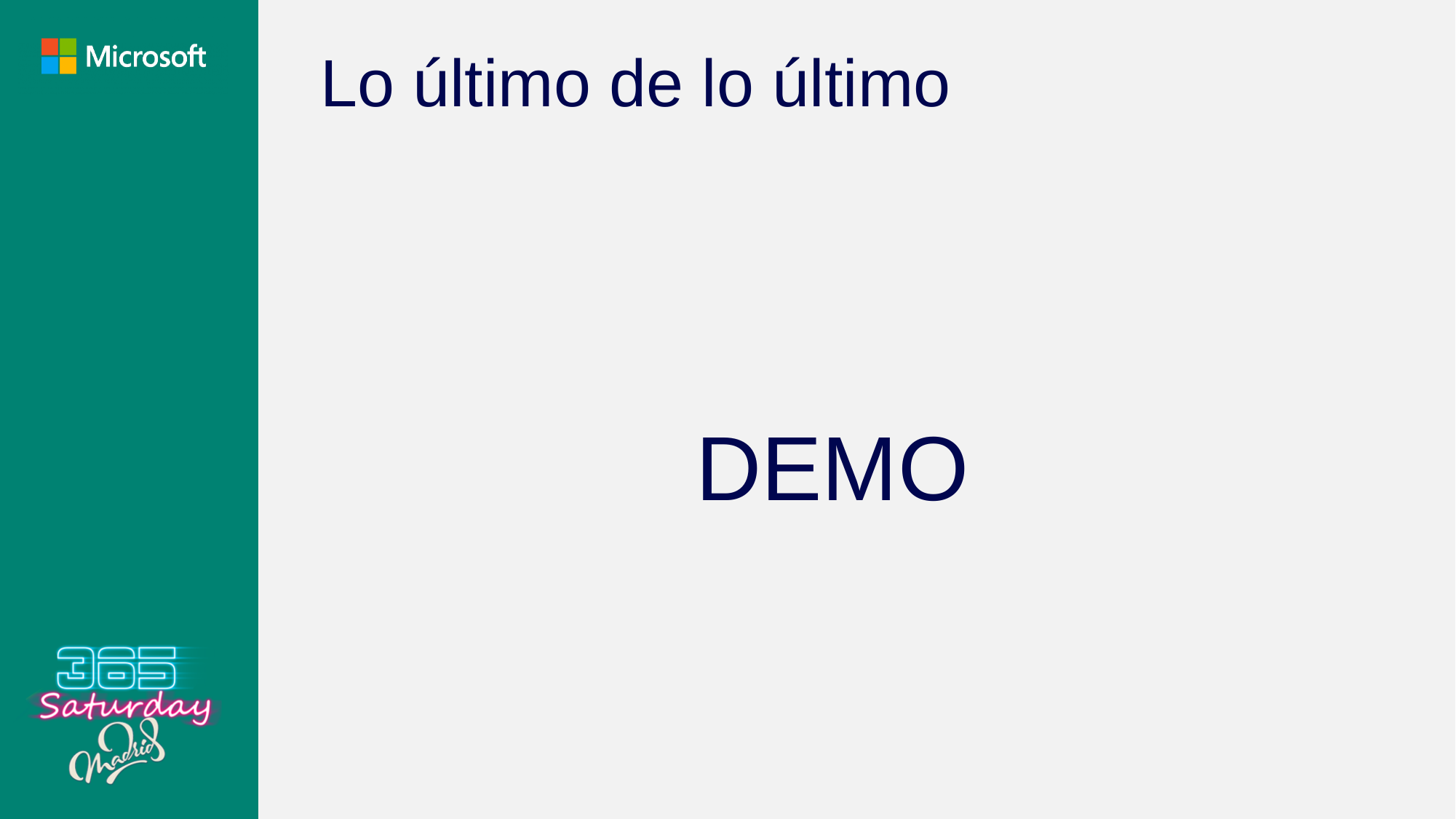

# Lo último de lo último

DEMO